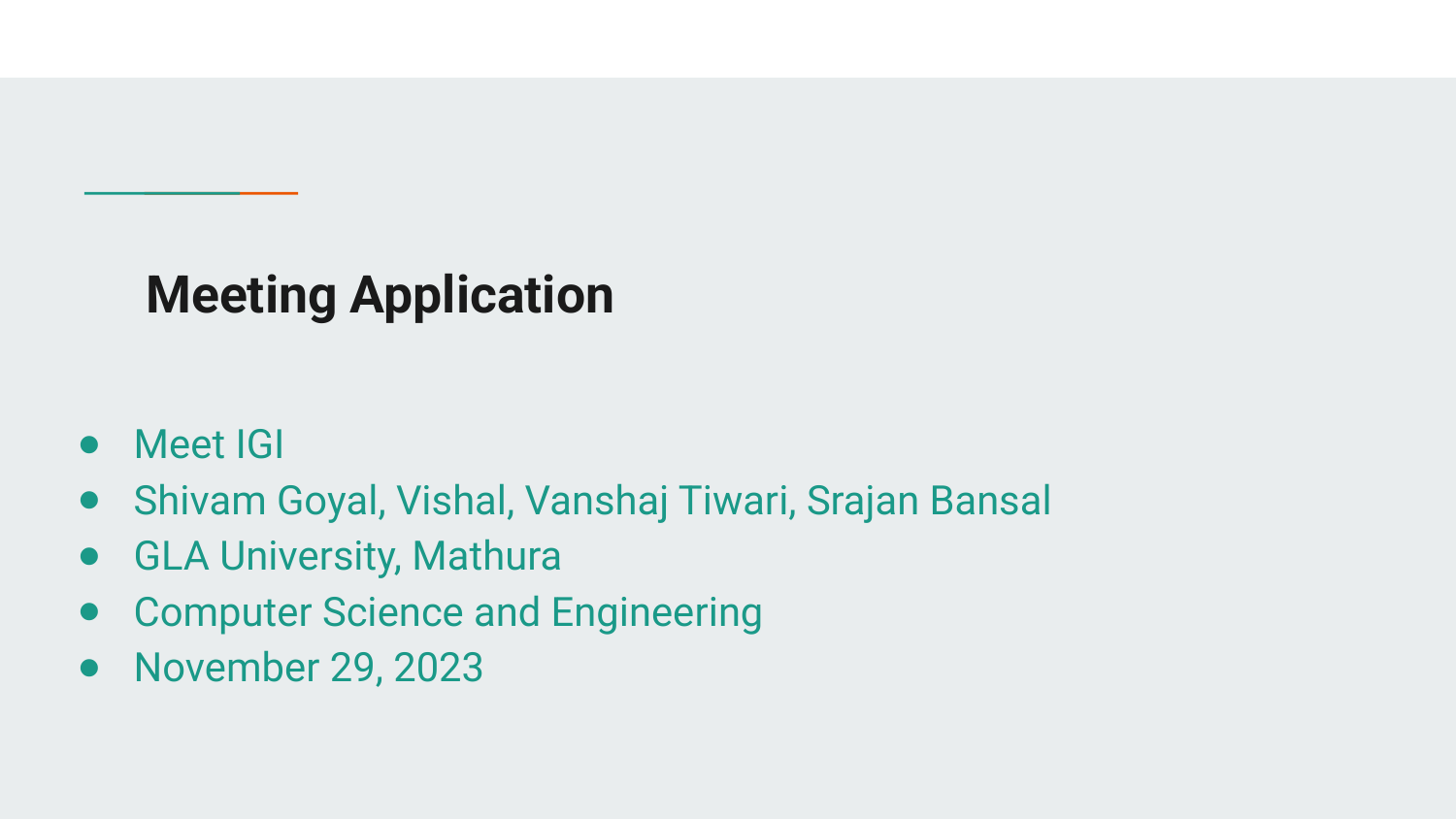

# Meeting Application

Meet IGI
Shivam Goyal, Vishal, Vanshaj Tiwari, Srajan Bansal
GLA University, Mathura
Computer Science and Engineering
November 29, 2023